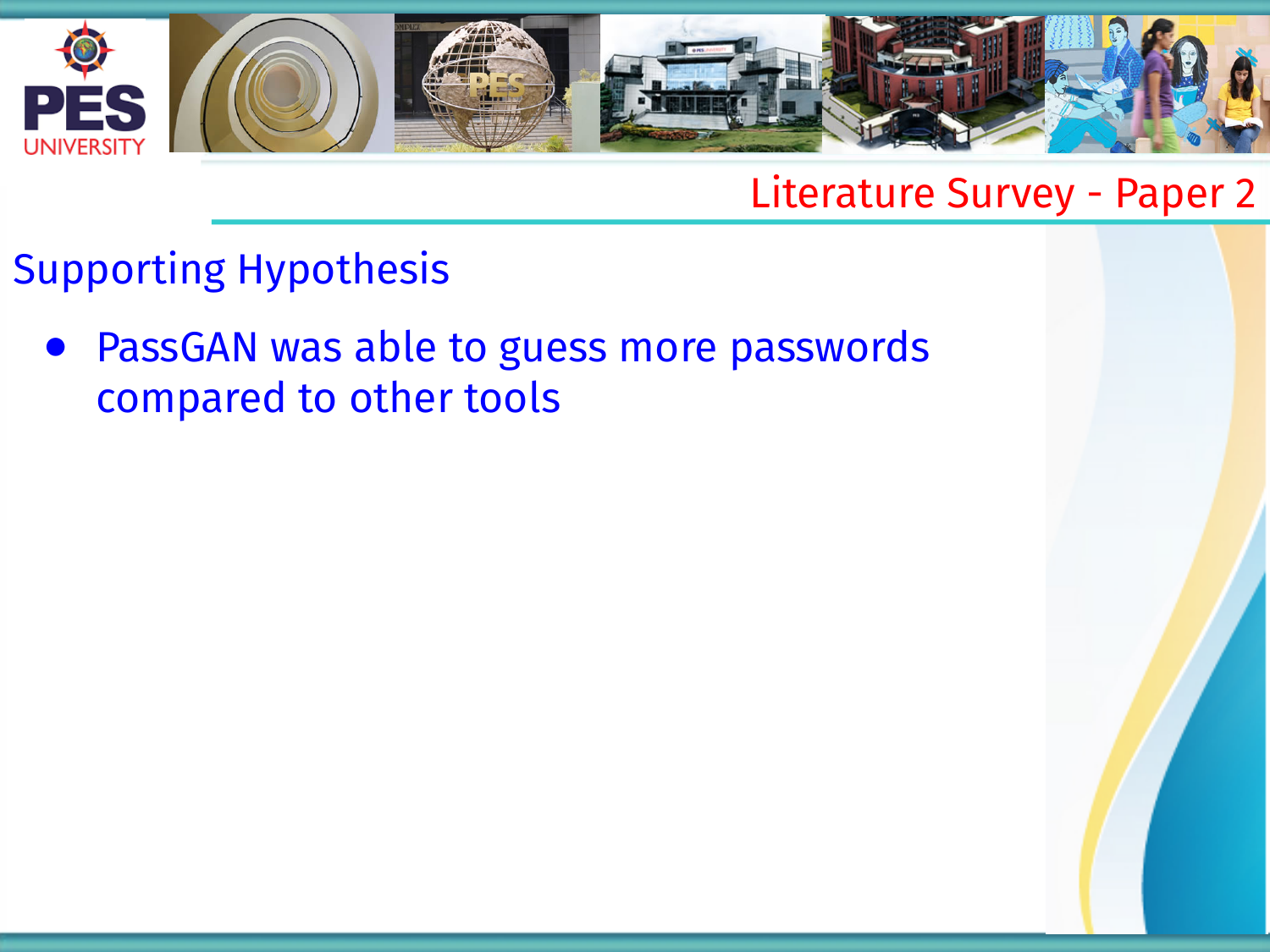

Literature Survey - Paper 2

Supporting Hypothesis
PassGAN was able to guess more passwords compared to other tools